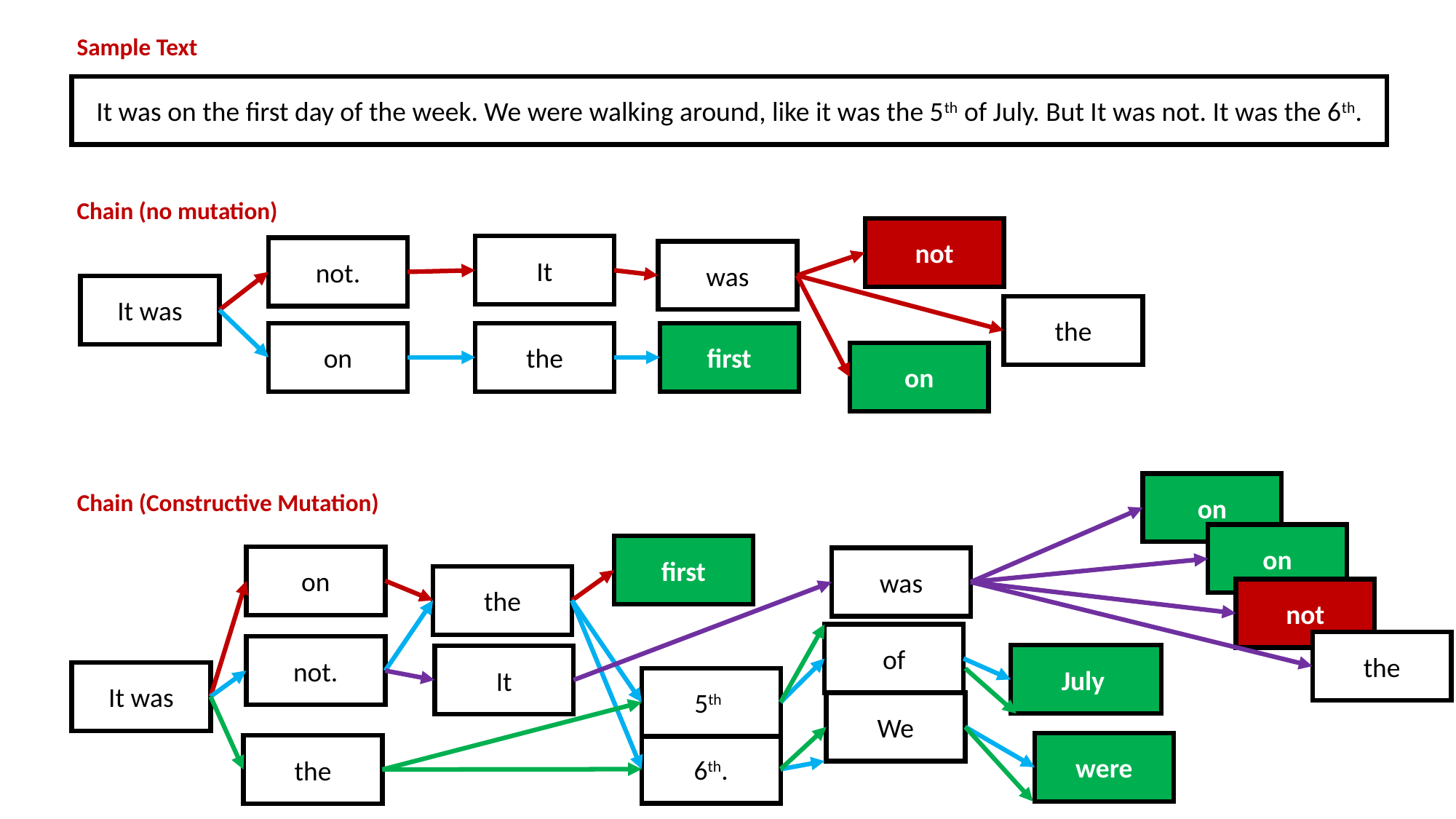

Sample Text
It was on the first day of the week. We were walking around, like it was the 5th of July. But It was not. It was the 6th.
Chain (no mutation)
not
It
not.
was
It was
the
on
the
first
on
on
Chain (Constructive Mutation)
on
first
on
was
the
not
of
the
not.
July
It
It was
5th
We
were
6th.
the